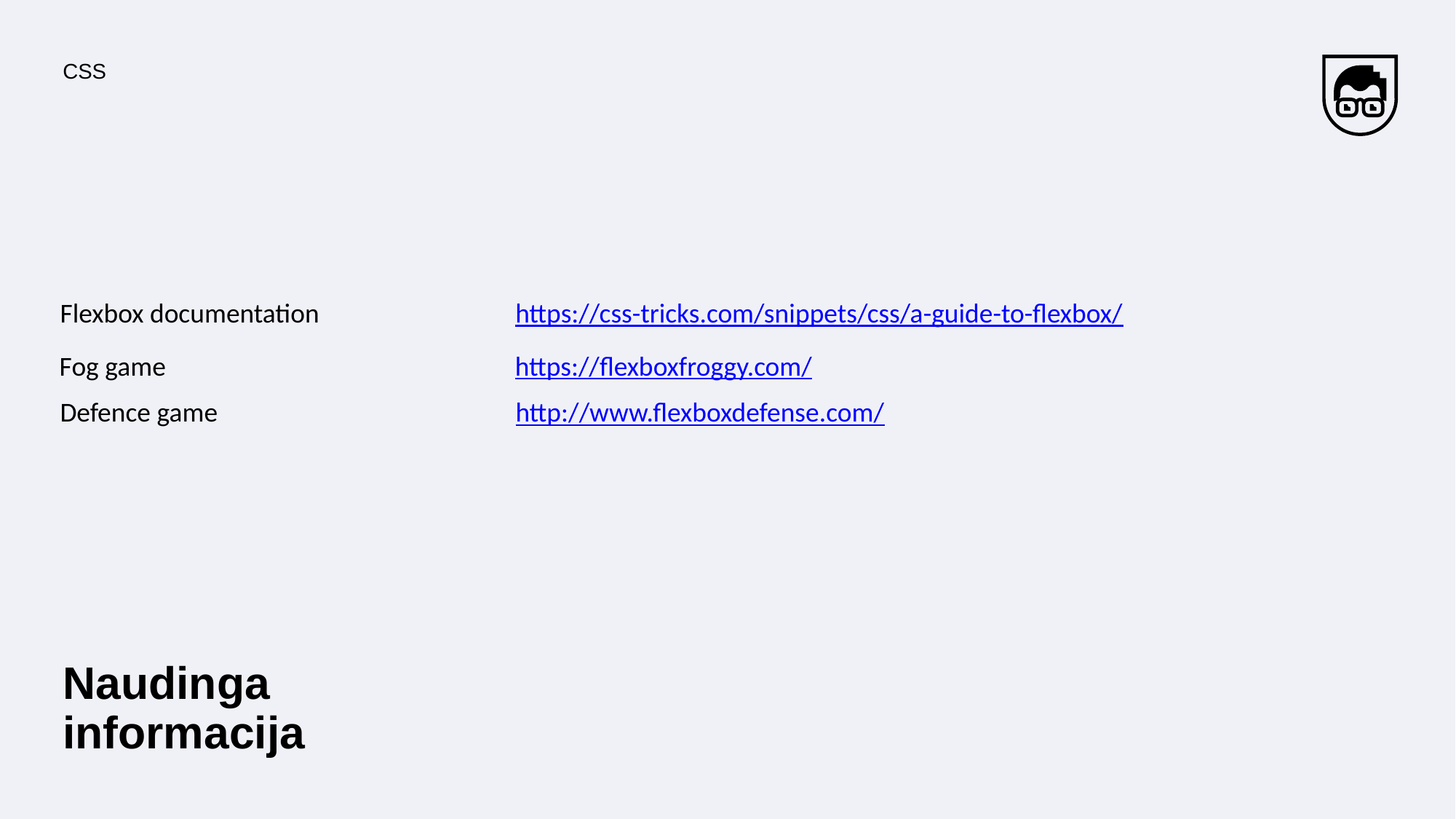

CSS
Flexbox documentation
https://css-tricks.com/snippets/css/a-guide-to-flexbox/
Fog game
https://flexboxfroggy.com/
Defence game
http://www.flexboxdefense.com/
# Naudinga informacija